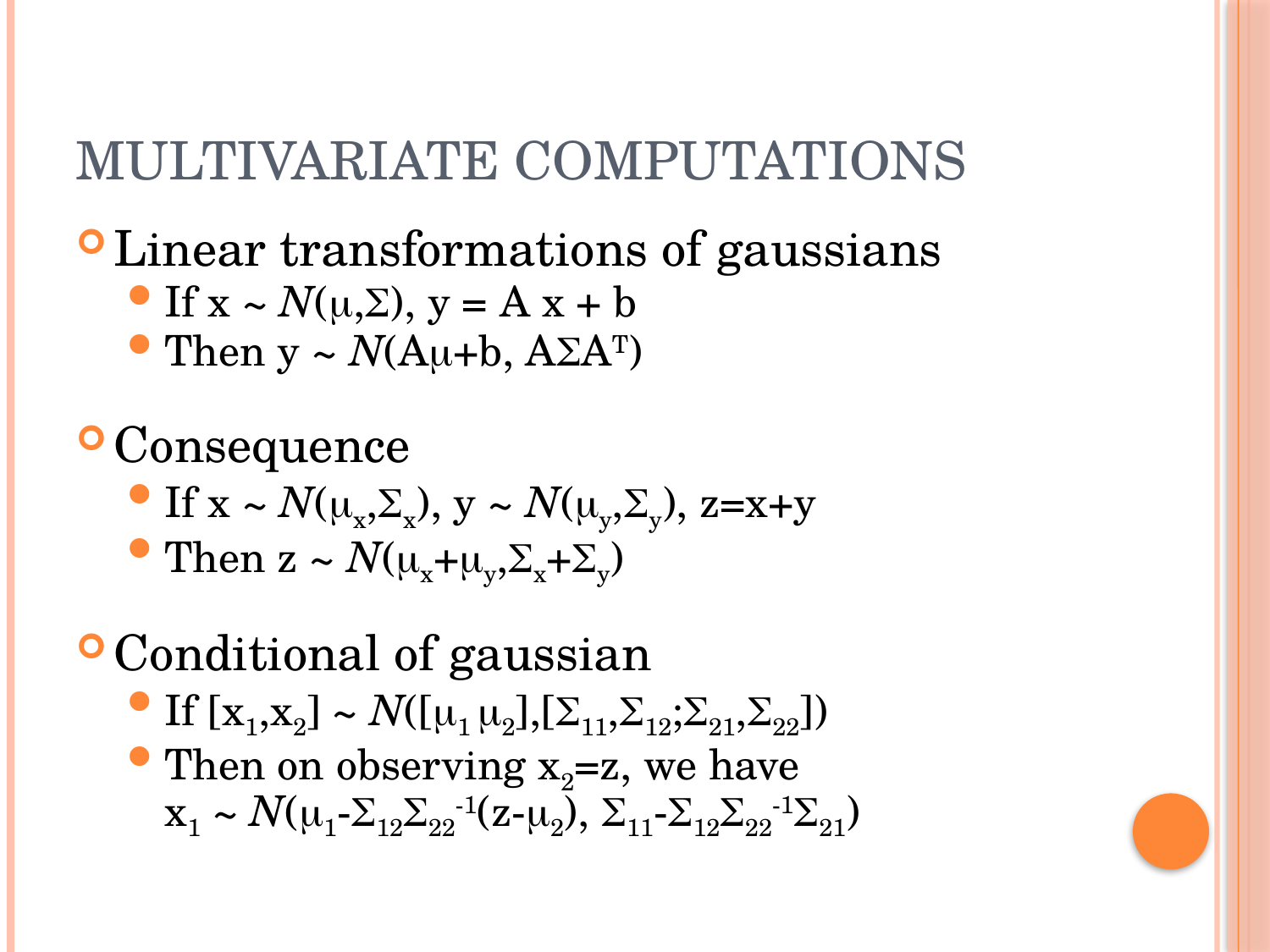

# Multivariate Computations
Linear transformations of gaussians
If x ~ N(μ,Σ), y = A x + b
Then y ~ N(Aμ+b, AΣAT)
Consequence
If x ~ N(μx,Σx), y ~ N(μy,Σy), z=x+y
Then z ~ N(μx+μy,Σx+Σy)
Conditional of gaussian
If [x1,x2] ~ N([μ1 μ2],[Σ11,Σ12;Σ21,Σ22])
Then on observing x2=z, we have
x1 ~ N(μ1-Σ12Σ22-1(z-μ2), Σ11-Σ12Σ22-1Σ21)